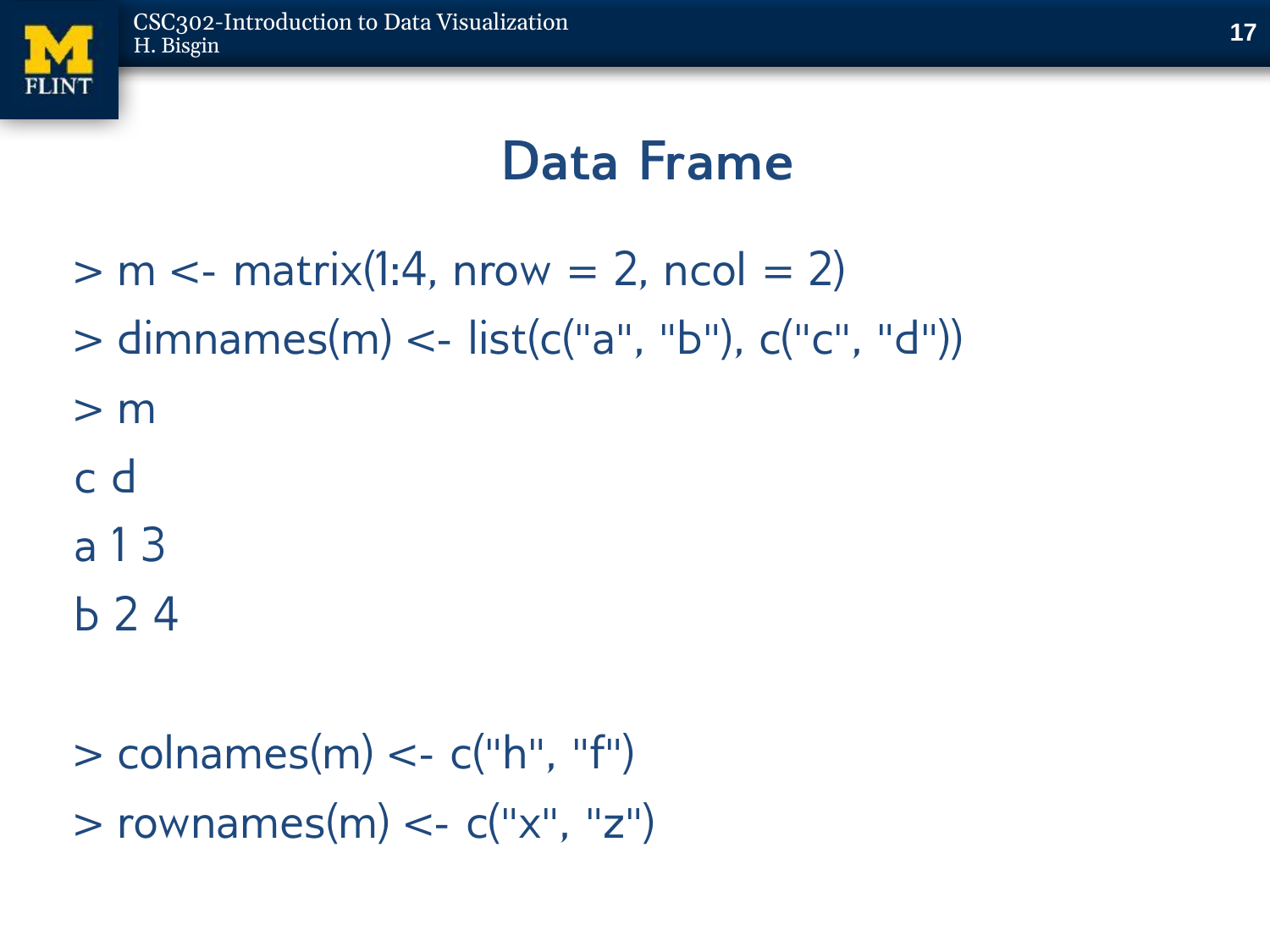

17
# Data Frame
> m <- matrix(1:4, nrow = 2, ncol = 2)
> dimnames(m) <- list(c("a", "b"), c("c", "d"))
> m
c d
a 1 3
b 2 4

> colnames(m) <- c("h", "f")
> rownames(m) <- c("x", "z")